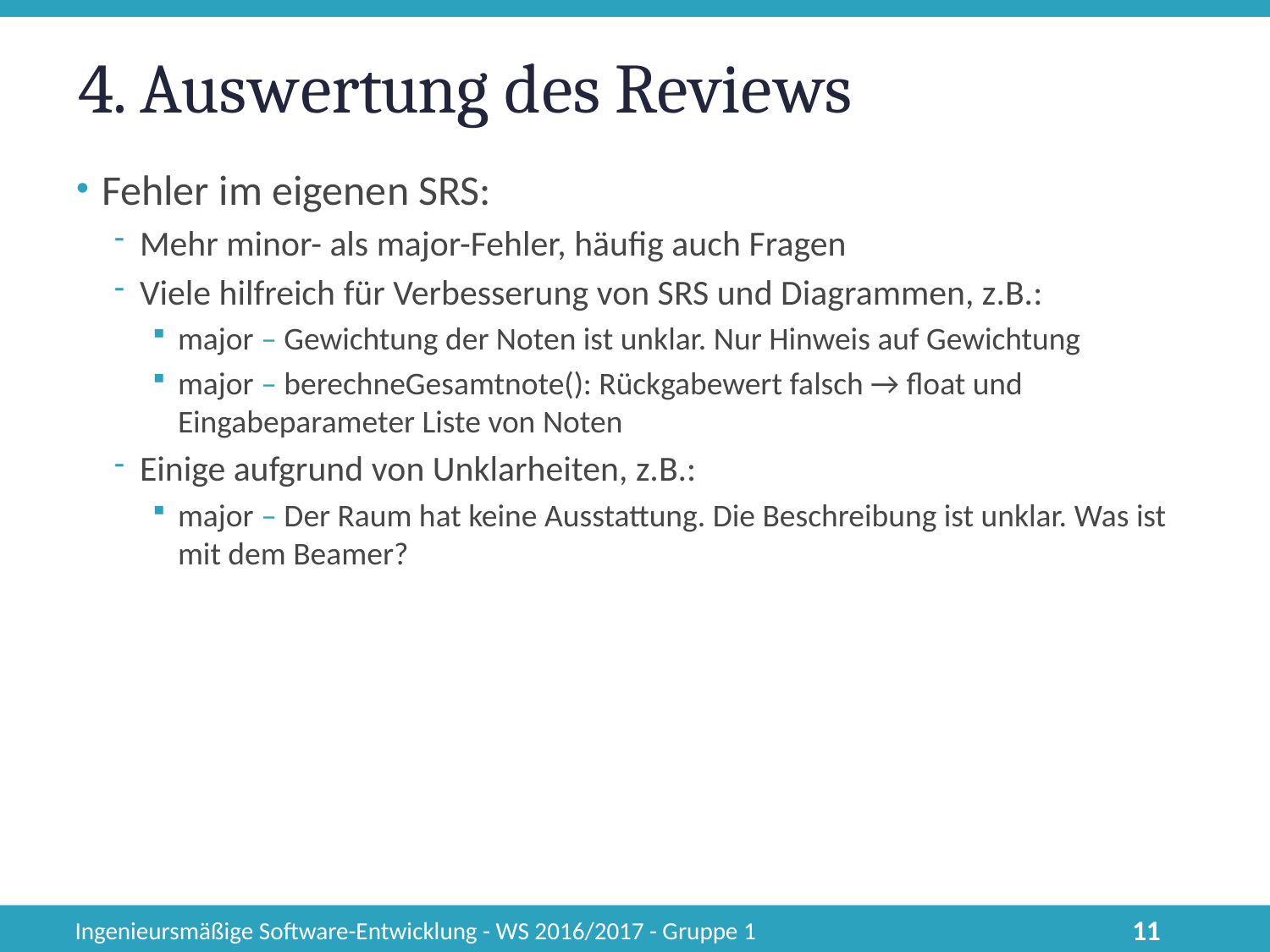

# 4. Auswertung des Reviews
Fehler im eigenen SRS:
Mehr minor- als major-Fehler, häufig auch Fragen
Viele hilfreich für Verbesserung von SRS und Diagrammen, z.B.:
major – Gewichtung der Noten ist unklar. Nur Hinweis auf Gewichtung
major – berechneGesamtnote(): Rückgabewert falsch → float und Eingabeparameter Liste von Noten
Einige aufgrund von Unklarheiten, z.B.:
major – Der Raum hat keine Ausstattung. Die Beschreibung ist unklar. Was ist mit dem Beamer?
Ingenieursmäßige Software-Entwicklung - WS 2016/2017 - Gruppe 1
11